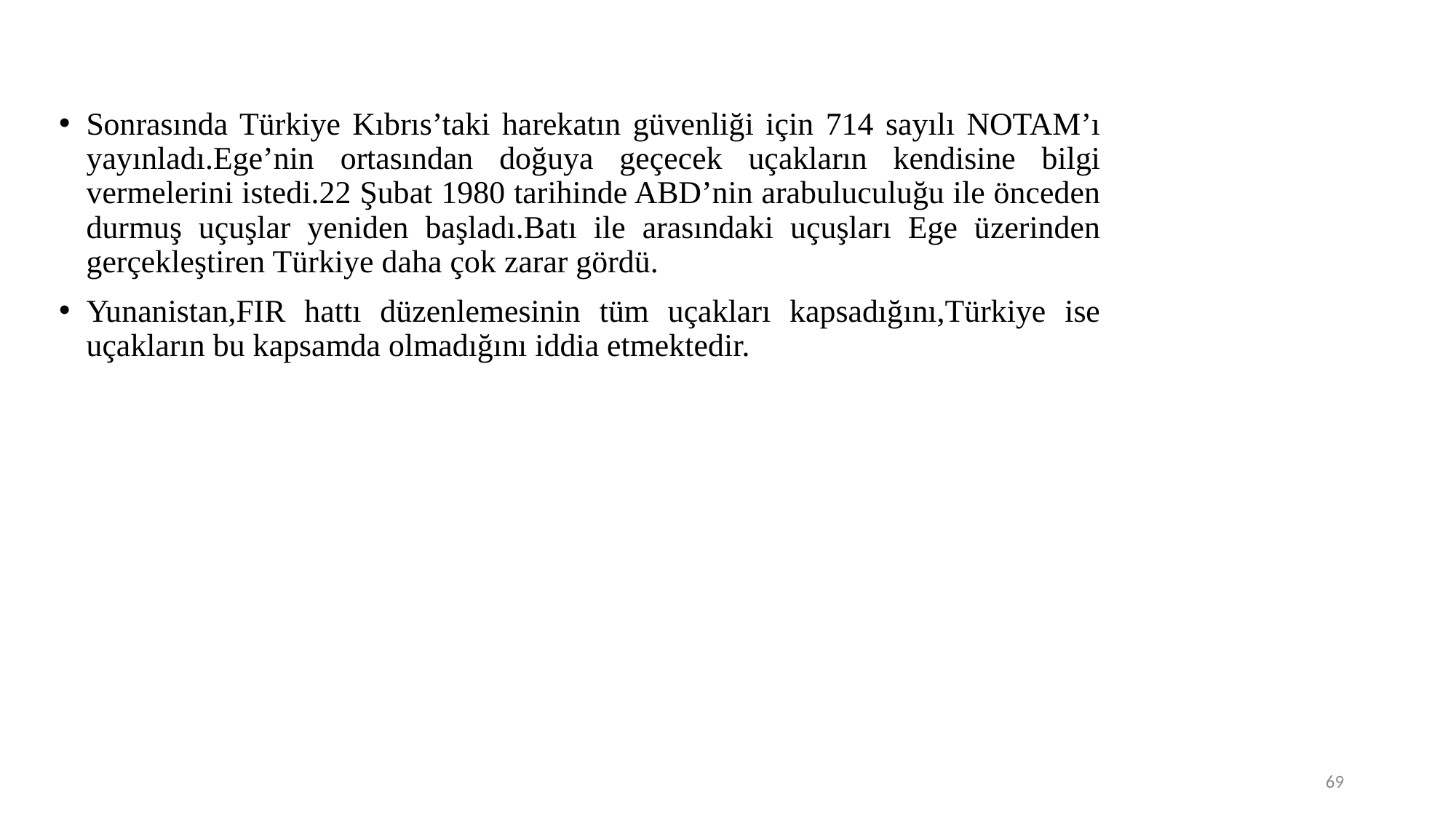

Sonrasında Türkiye Kıbrıs’taki harekatın güvenliği için 714 sayılı NOTAM’ı yayınladı.Ege’nin ortasından doğuya geçecek uçakların kendisine bilgi vermelerini istedi.22 Şubat 1980 tarihinde ABD’nin arabuluculuğu ile önceden durmuş uçuşlar yeniden başladı.Batı ile arasındaki uçuşları Ege üzerinden gerçekleştiren Türkiye daha çok zarar gördü.
Yunanistan,FIR hattı düzenlemesinin tüm uçakları kapsadığını,Türkiye ise uçakların bu kapsamda olmadığını iddia etmektedir.

69